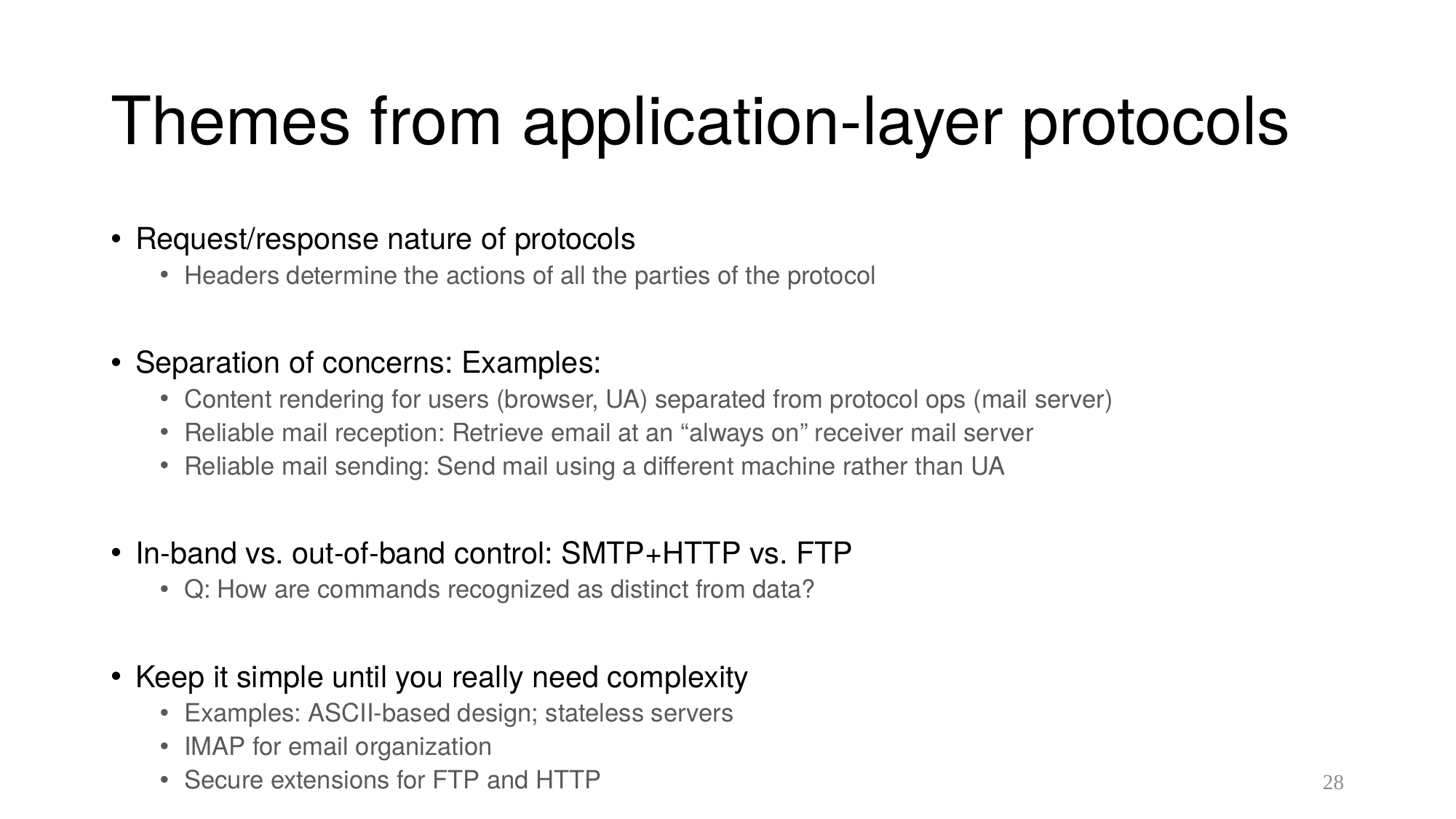

# Themes from application-layer protocols
Request/response nature of protocols
Headers determine the actions of all the parties of the protocol

Separation of concerns: Examples:
Content rendering for users (browser, UA) separated from protocol ops (mail server)
Reliable mail reception: Retrieve email at an “always on” receiver mail server
Reliable mail sending: Send mail using a different machine rather than UA

In-band vs. out-of-band control: SMTP+HTTP vs. FTP
Q: How are commands recognized as distinct from data?

Keep it simple until you really need complexity
Examples: ASCII-based design; stateless servers
IMAP for email organization
Secure extensions for FTP and HTTP

28